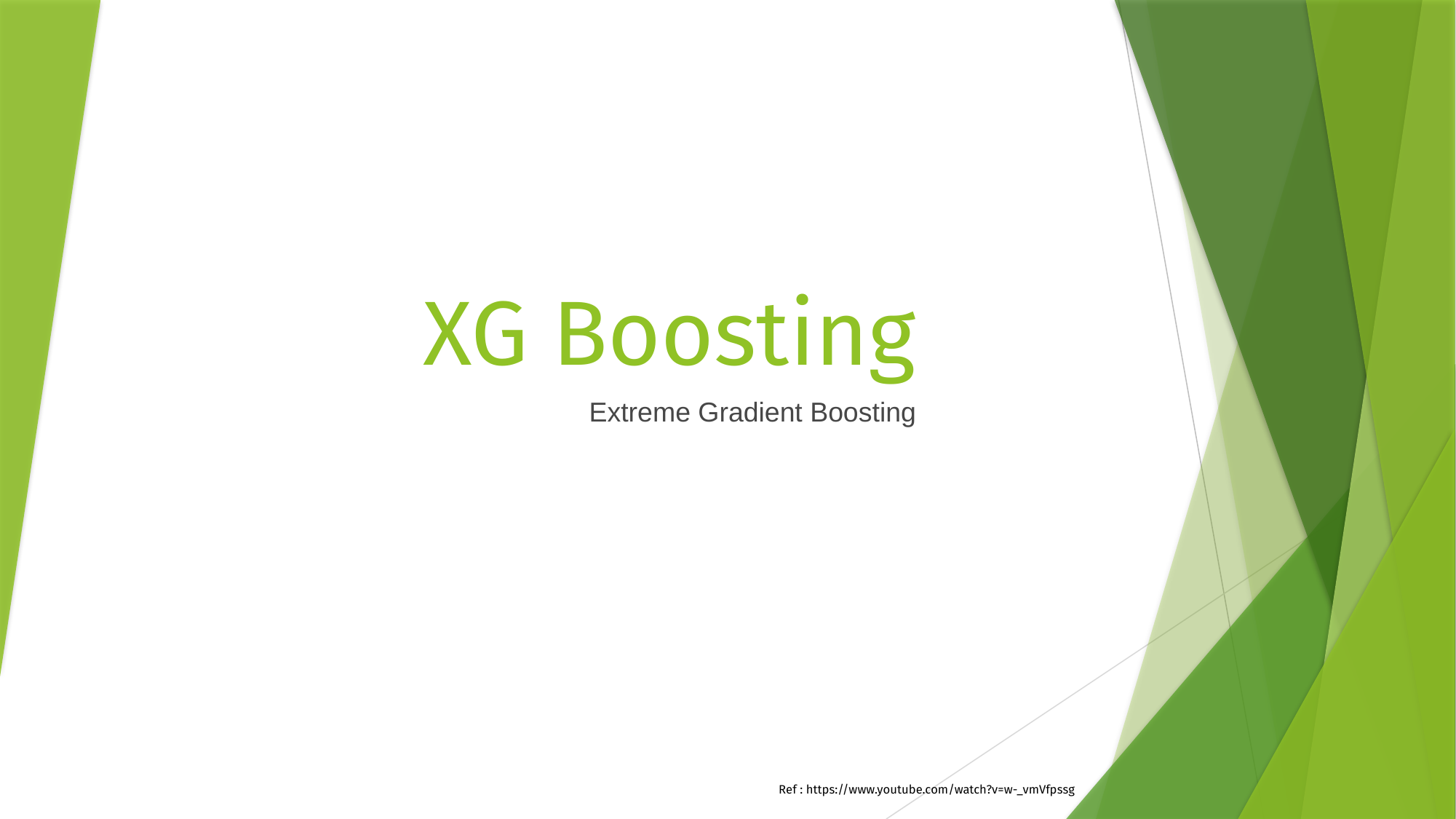

# XG Boosting
Extreme Gradient Boosting
Ref : https://www.youtube.com/watch?v=w-_vmVfpssg